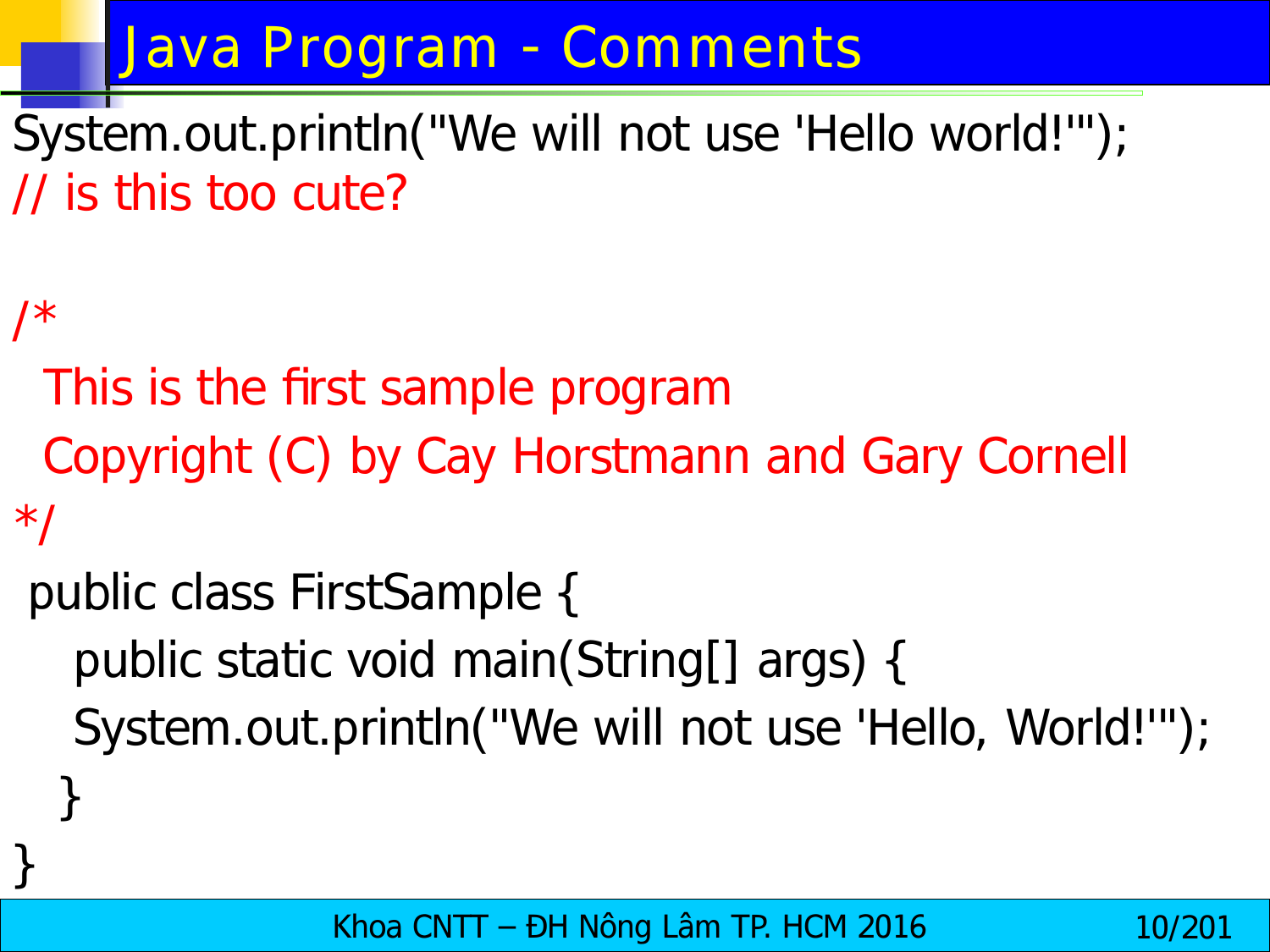

# Java Program - Comments
System.out.println("We will not use 'Hello world!'");
// is this too cute?

/*
  This is the first sample program
  Copyright (C) by Cay Horstmann and Gary Cornell
*/
 public class FirstSample {
    public static void main(String[] args) {
    System.out.println("We will not use 'Hello, World!'");
   }
}